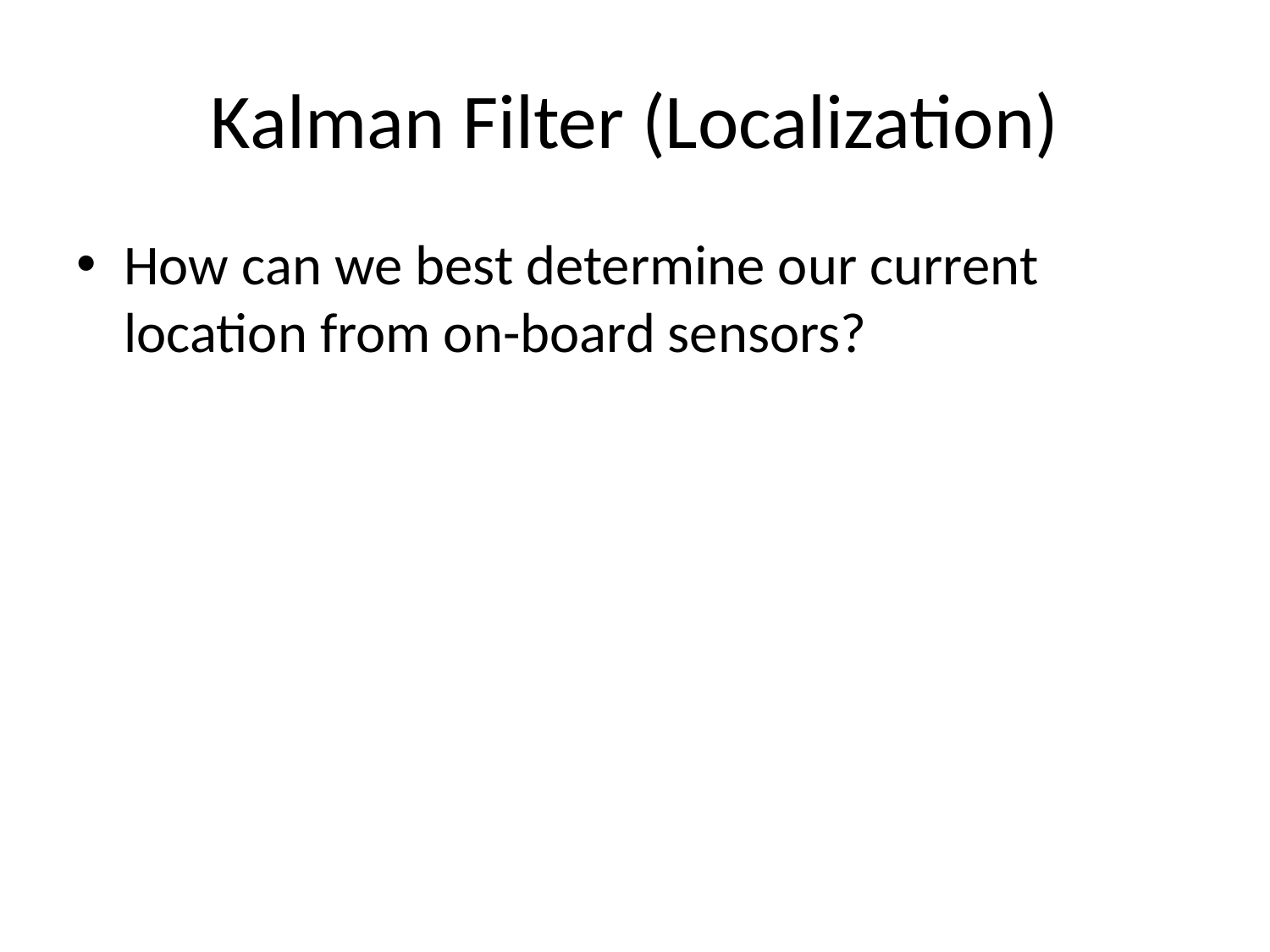

# Kalman Filter (Localization)
How can we best determine our current location from on-board sensors?